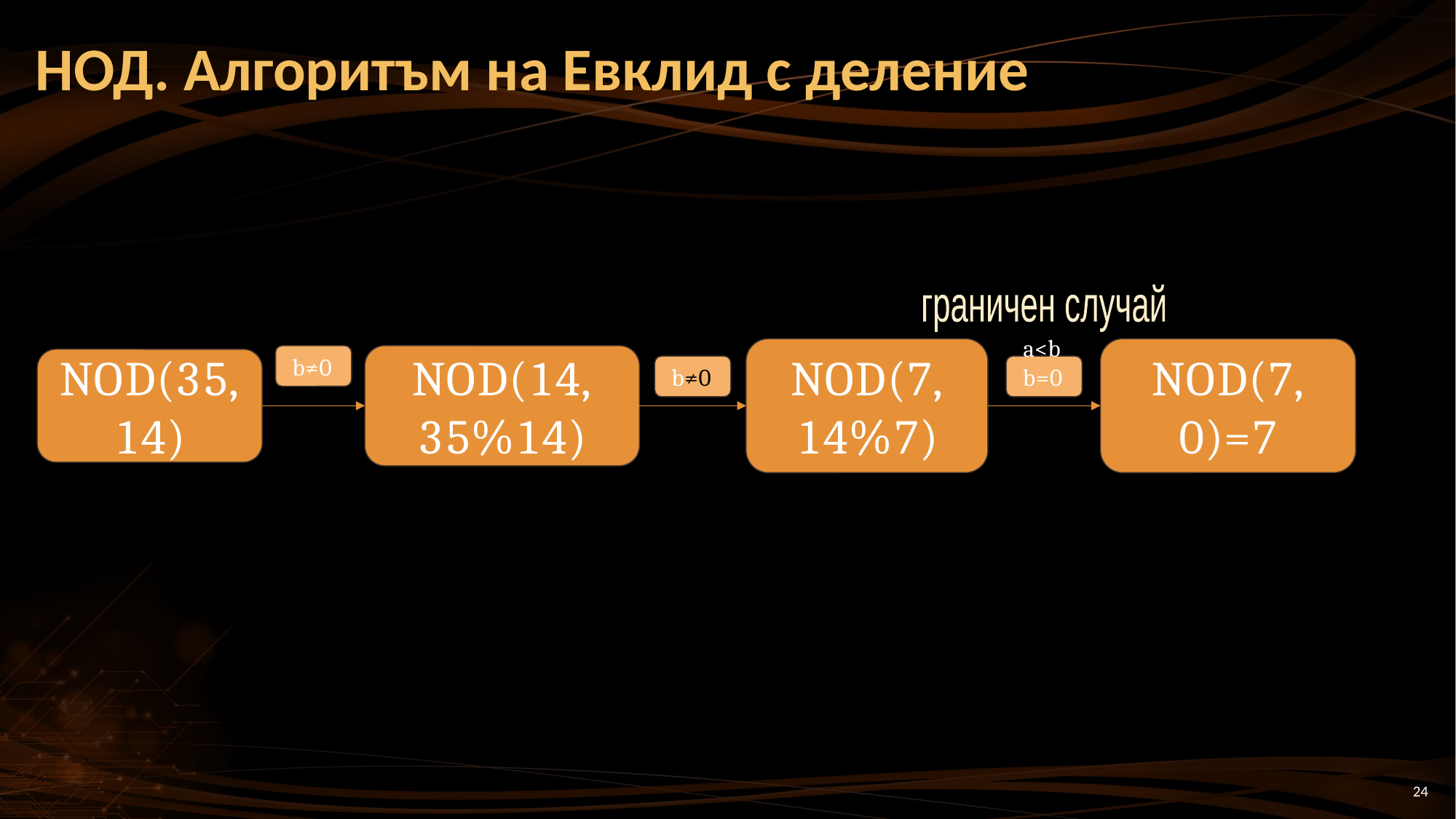

# НОД. Алгоритъм на Евклид с деление
граничен случай
NOD(7, 14%7)
NOD(7, 0)=7
b≠0
NOD(14, 35%14)
NOD(35, 14)
b≠0
a<bb=0

24